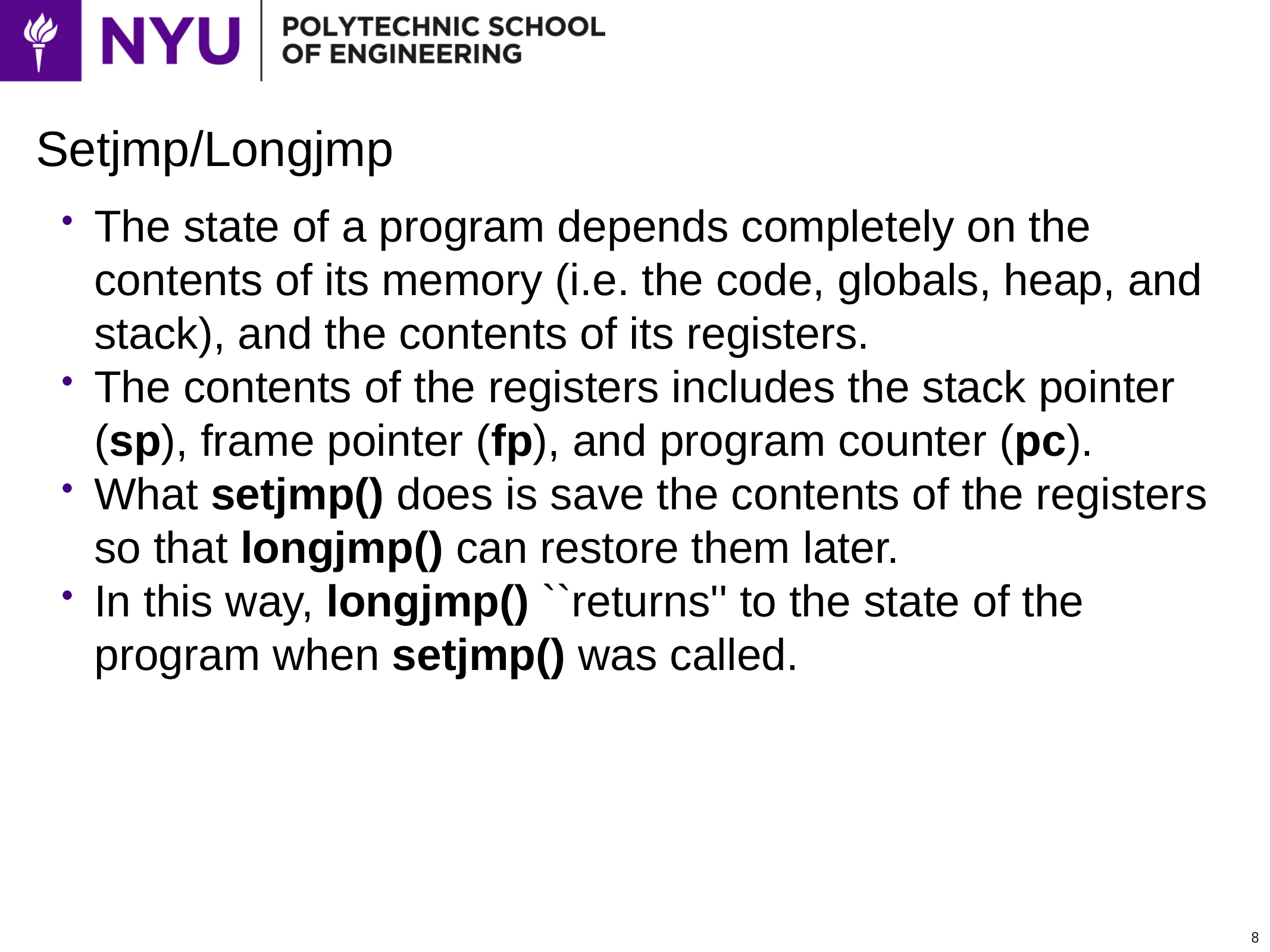

# Setjmp/Longjmp
The state of a program depends completely on the contents of its memory (i.e. the code, globals, heap, and stack), and the contents of its registers.
The contents of the registers includes the stack pointer (sp), frame pointer (fp), and program counter (pc).
What setjmp() does is save the contents of the registers so that longjmp() can restore them later.
In this way, longjmp() ``returns'' to the state of the program when setjmp() was called.
8